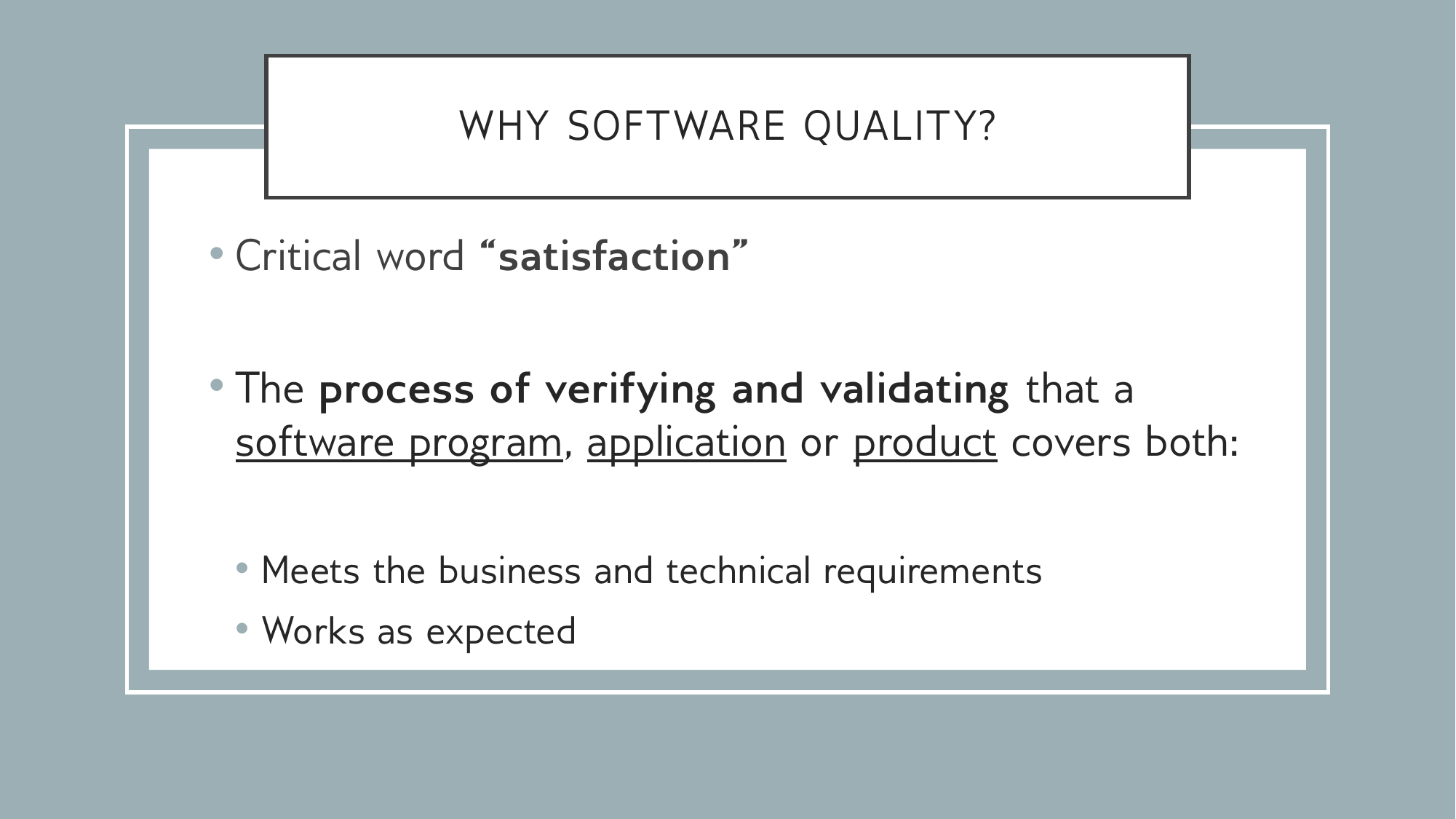

# Why Software quality?

Critical word “satisfaction”

The process of verifying and validating that a software program, application or product covers both:

Meets the business and technical requirements
Works as expected